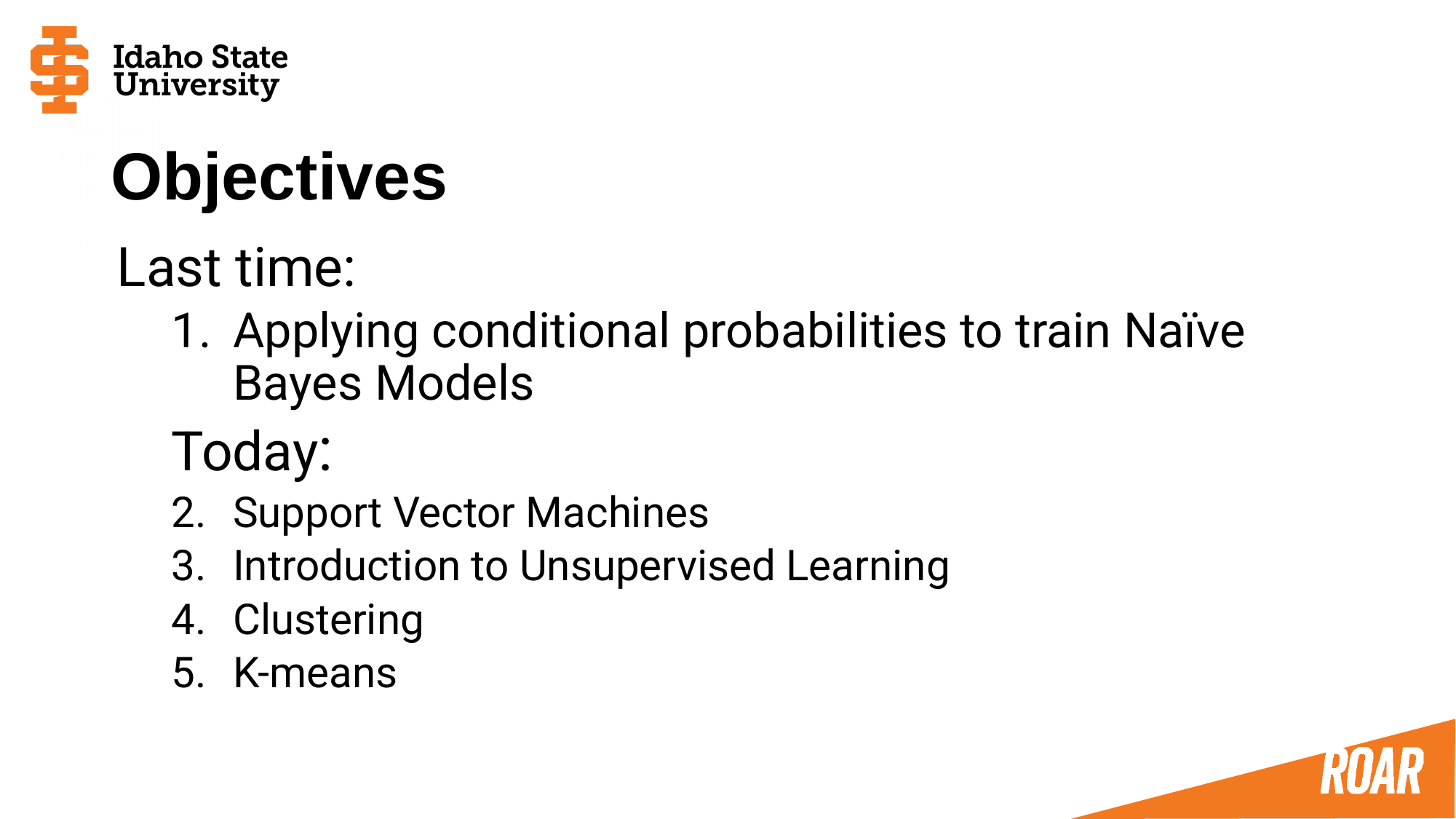

# Objectives
Last time:
Applying conditional probabilities to train Naïve Bayes Models
Today:
Support Vector Machines
Introduction to Unsupervised Learning
Clustering
K-means